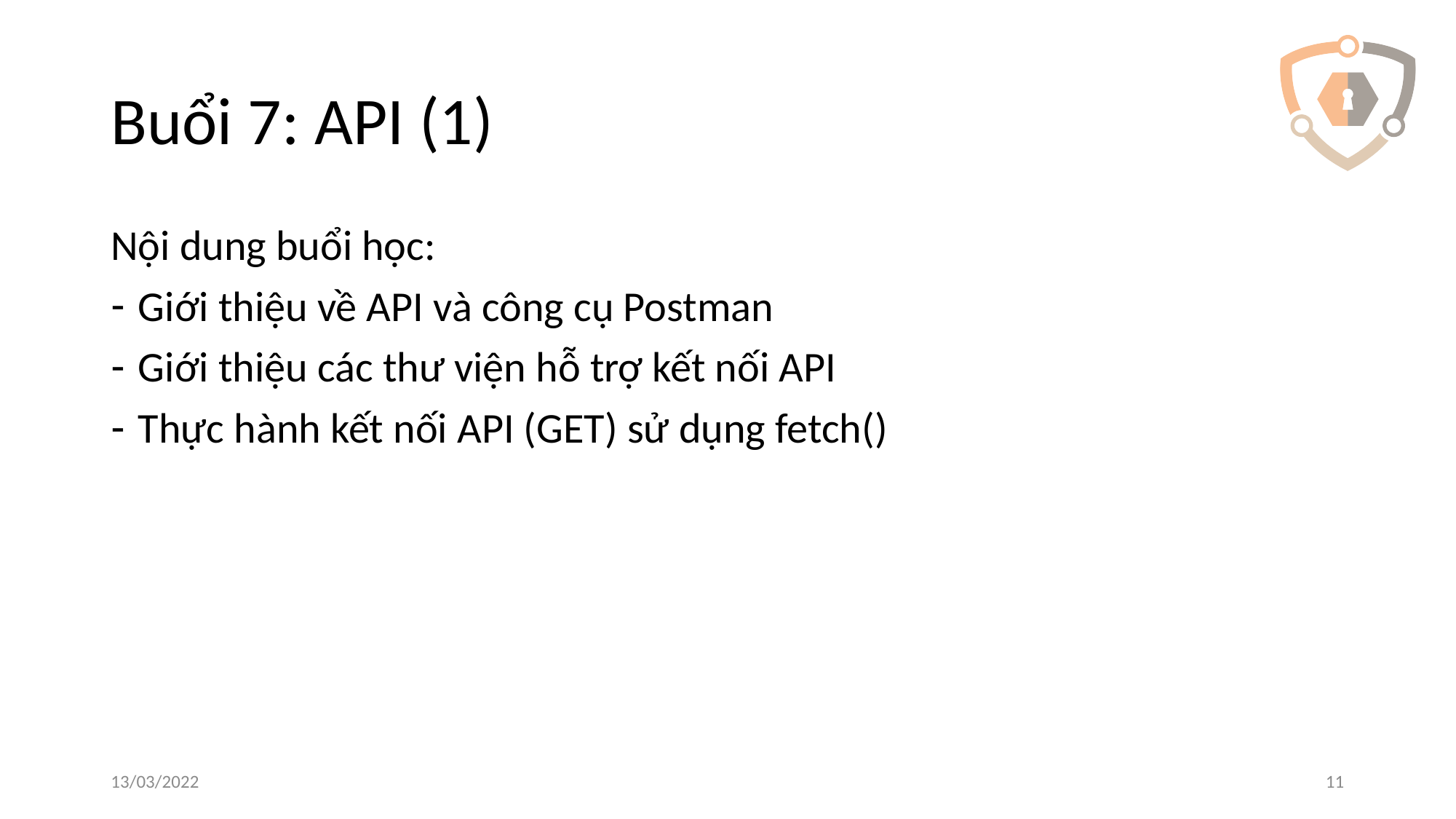

# Buổi 7: API (1)
Nội dung buổi học:
Giới thiệu về API và công cụ Postman
Giới thiệu các thư viện hỗ trợ kết nối API
Thực hành kết nối API (GET) sử dụng fetch()

13/03/2022
11